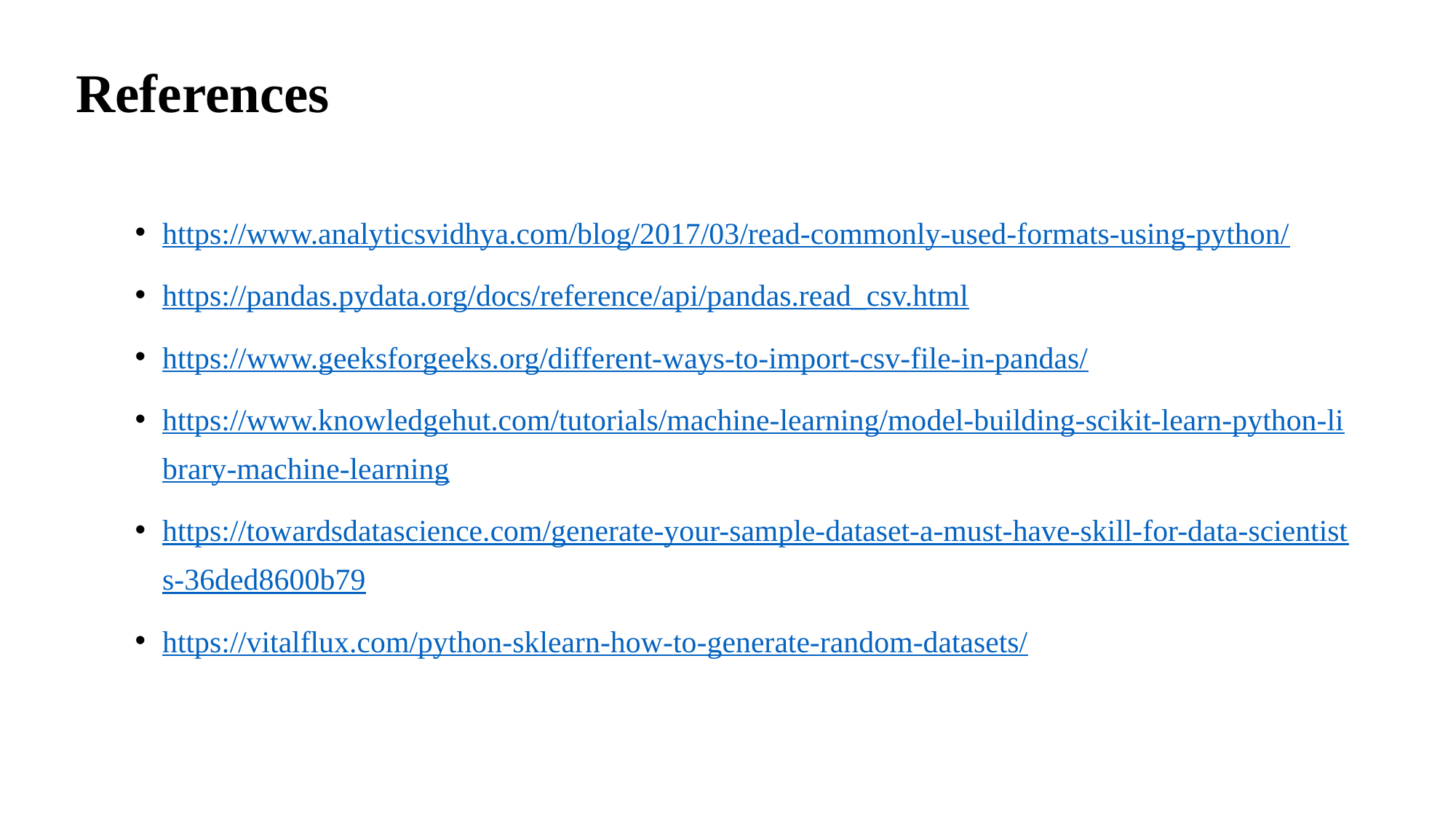

# References
https://www.analyticsvidhya.com/blog/2017/03/read-commonly-used-formats-using-python/
https://pandas.pydata.org/docs/reference/api/pandas.read_csv.html
https://www.geeksforgeeks.org/different-ways-to-import-csv-file-in-pandas/
https://www.knowledgehut.com/tutorials/machine-learning/model-building-scikit-learn-python-library-machine-learning
https://towardsdatascience.com/generate-your-sample-dataset-a-must-have-skill-for-data-scientists-36ded8600b79
https://vitalflux.com/python-sklearn-how-to-generate-random-datasets/